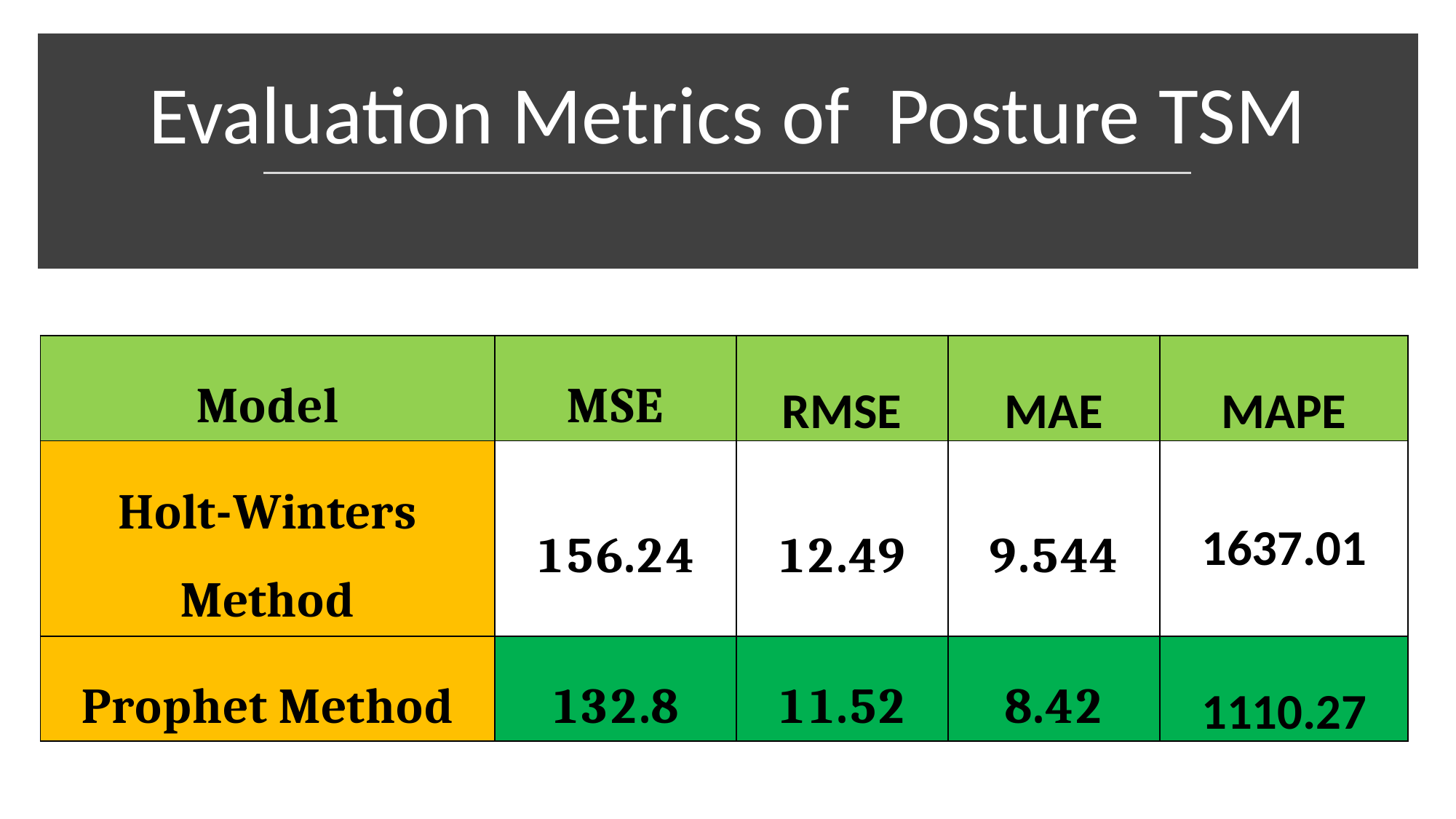

# Evaluation Metrics of  Posture TSM
| Model | MSE | RMSE | MAE | MAPE |
| --- | --- | --- | --- | --- |
| Holt-Winters Method | 156.24 | 12.49 | 9.544 | 1637.01 |
| Prophet Method | 132.8 | 11.52 | 8.42 | 1110.27 |